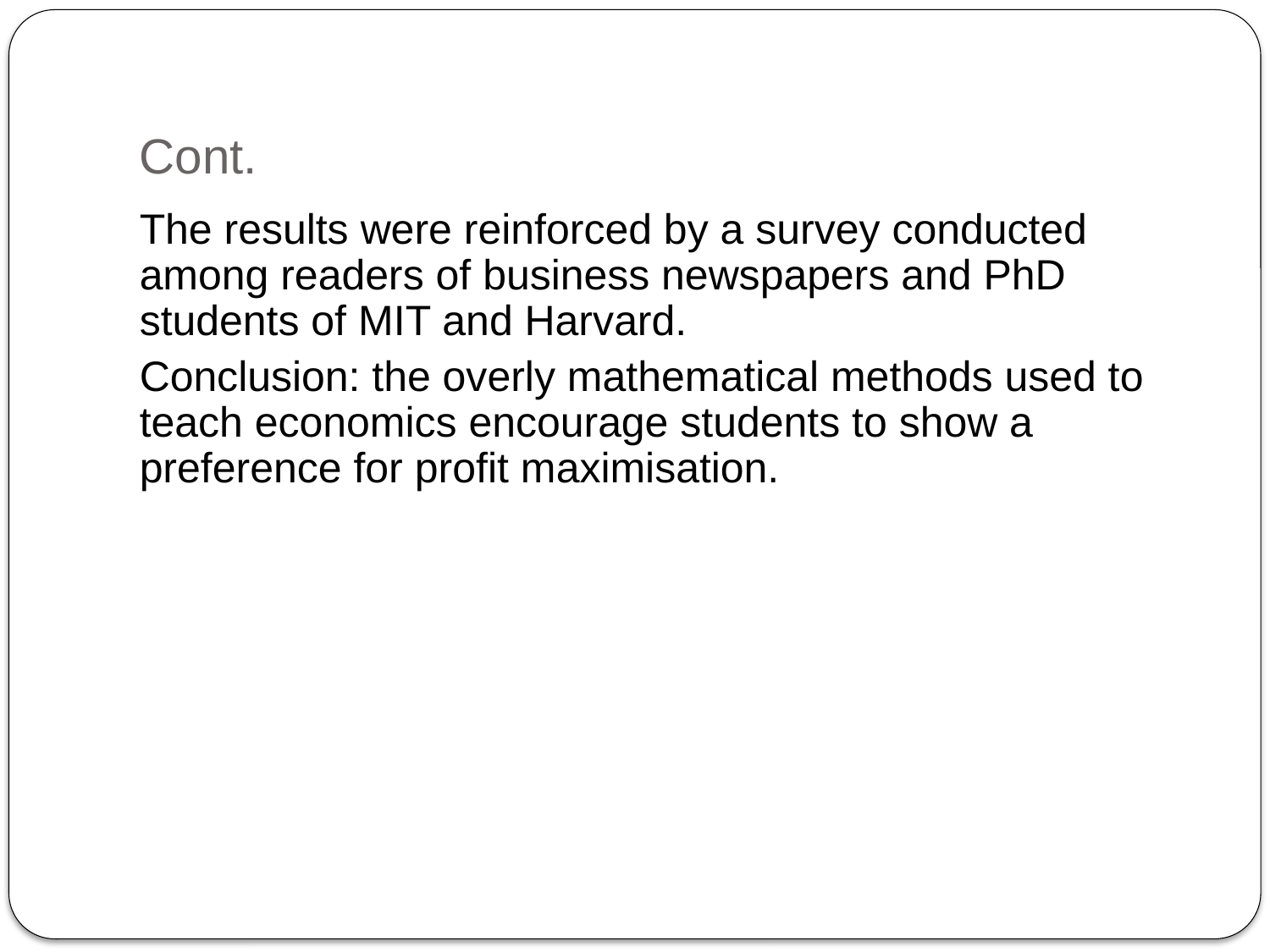

# Cont.
The results were reinforced by a survey conducted among readers of business newspapers and PhD students of MIT and Harvard.
Conclusion: the overly mathematical methods used to teach economics encourage students to show a preference for profit maximisation.